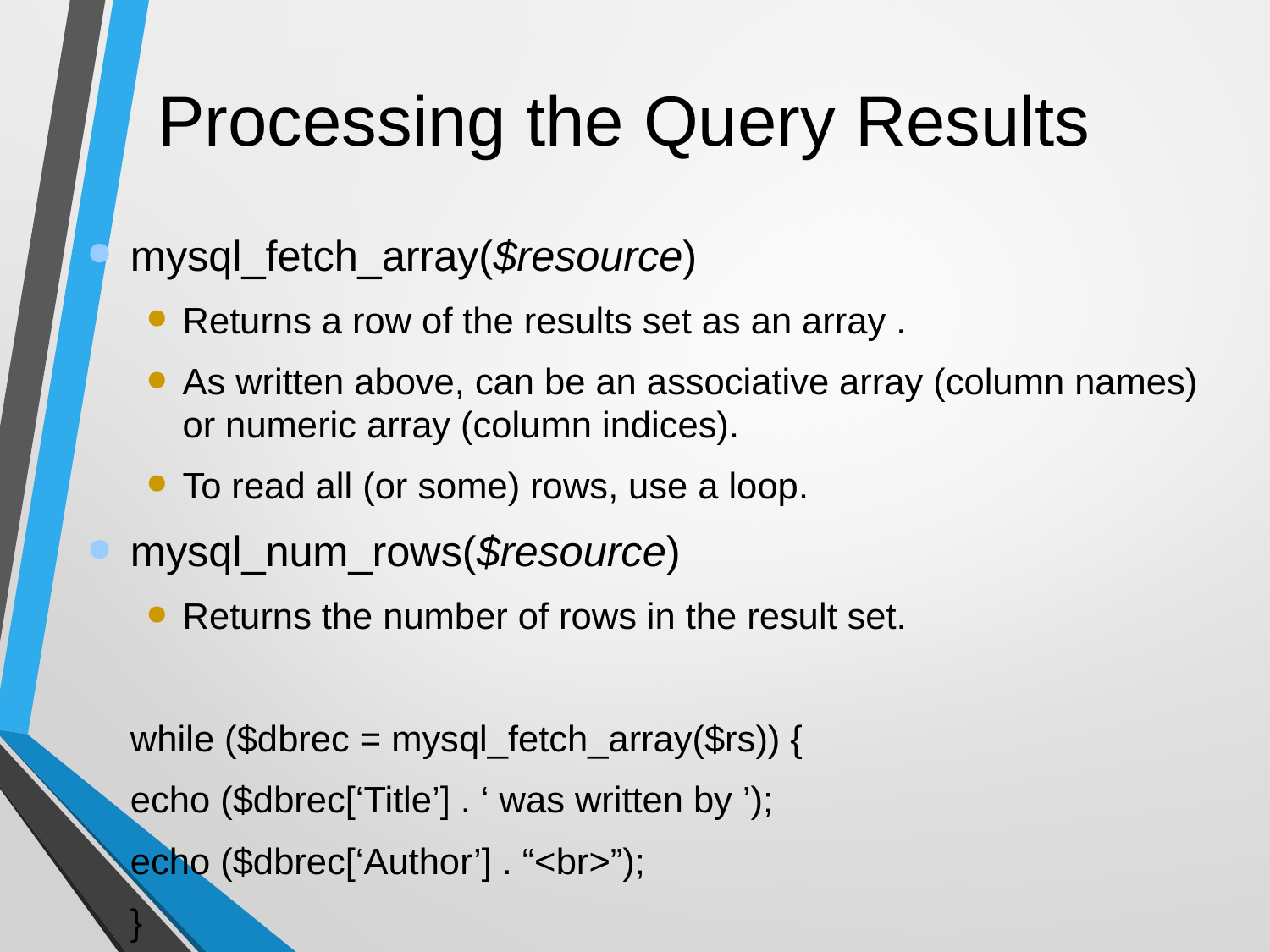

# Processing the Query Results
mysql_fetch_array($resource)‏
Returns a row of the results set as an array .
As written above, can be an associative array (column names) or numeric array (column indices).
To read all (or some) rows, use a loop.
mysql_num_rows($resource)‏
Returns the number of rows in the result set.

	while ($dbrec = mysql_fetch_array($rs)) {
		echo ($dbrec[‘Title’] . ‘ was written by ’);
		echo ($dbrec[‘Author’] . “<br>”);
	}